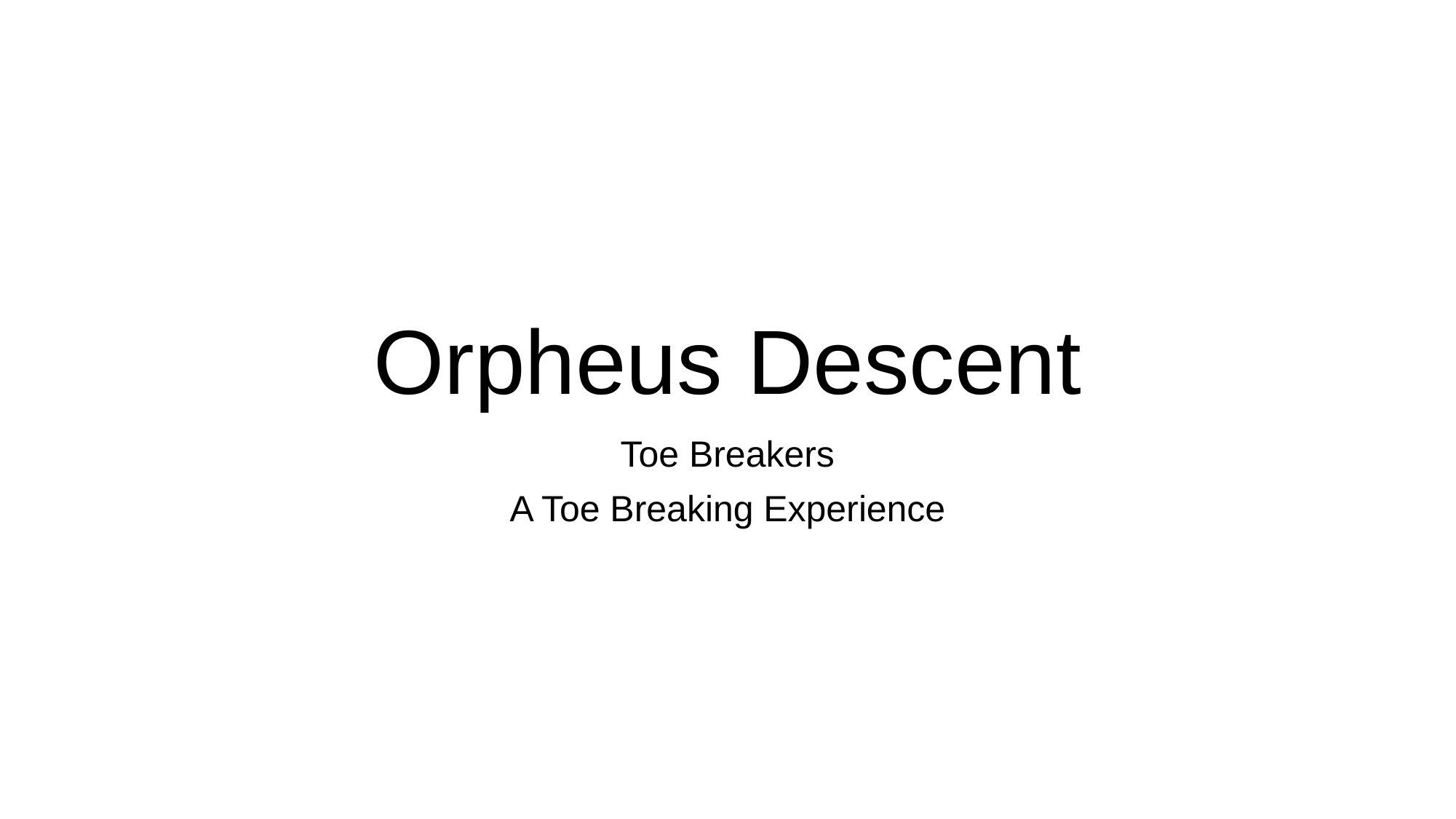

# Orpheus Descent
Toe Breakers
A Toe Breaking Experience